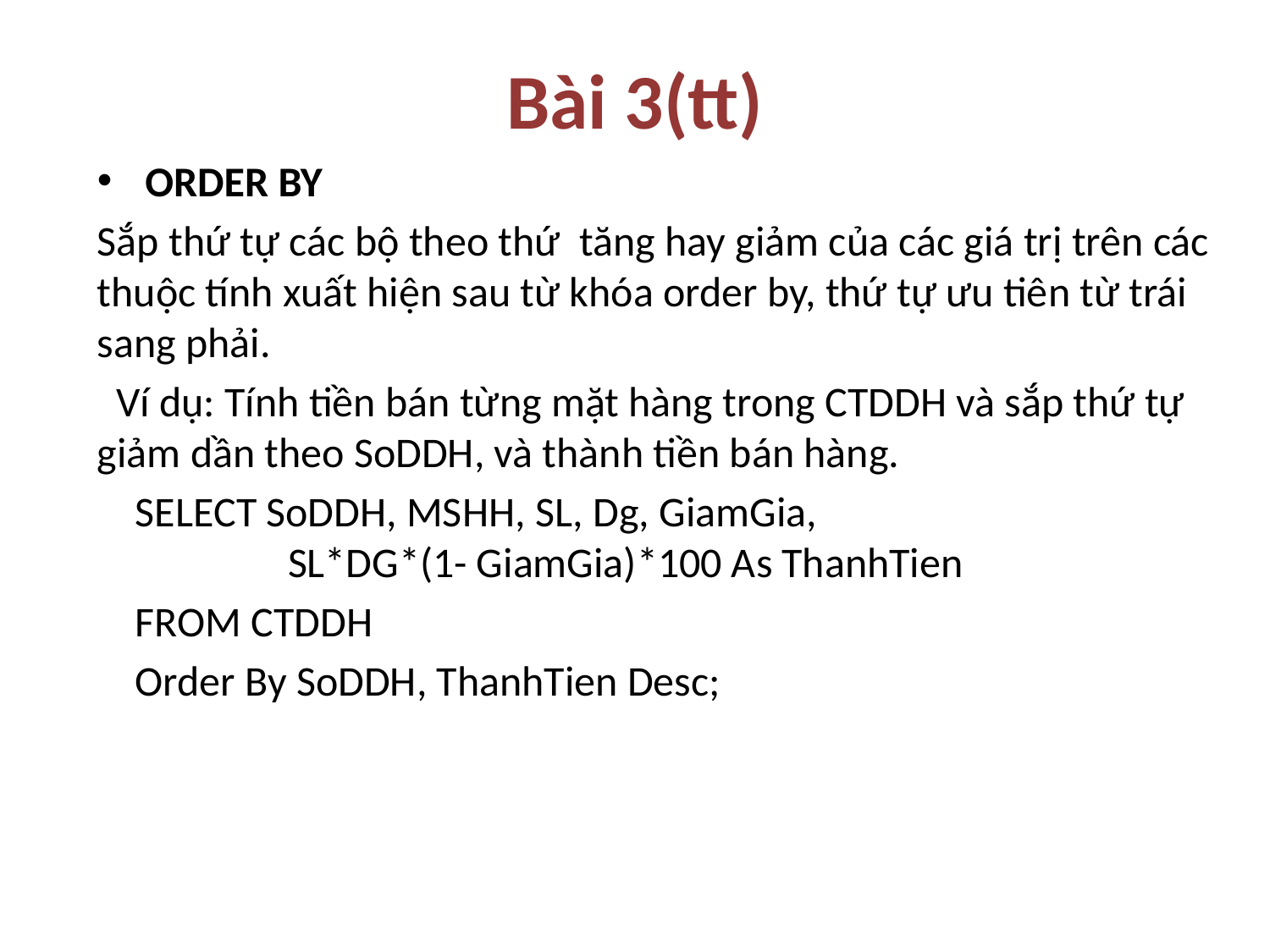

# Bài 3(tt)
ORDER BY
Sắp thứ tự các bộ theo thứ  tăng hay giảm của các giá trị trên các thuộc tính xuất hiện sau từ khóa order by, thứ tự ưu tiên từ trái sang phải.
  Ví dụ: Tính tiền bán từng mặt hàng trong CTDDH và sắp thứ tự giảm dần theo SoDDH, và thành tiền bán hàng.
    SELECT SoDDH, MSHH, SL, Dg, GiamGia,
                    SL*DG*(1- GiamGia)*100 As ThanhTien
    FROM CTDDH
    Order By SoDDH, ThanhTien Desc;